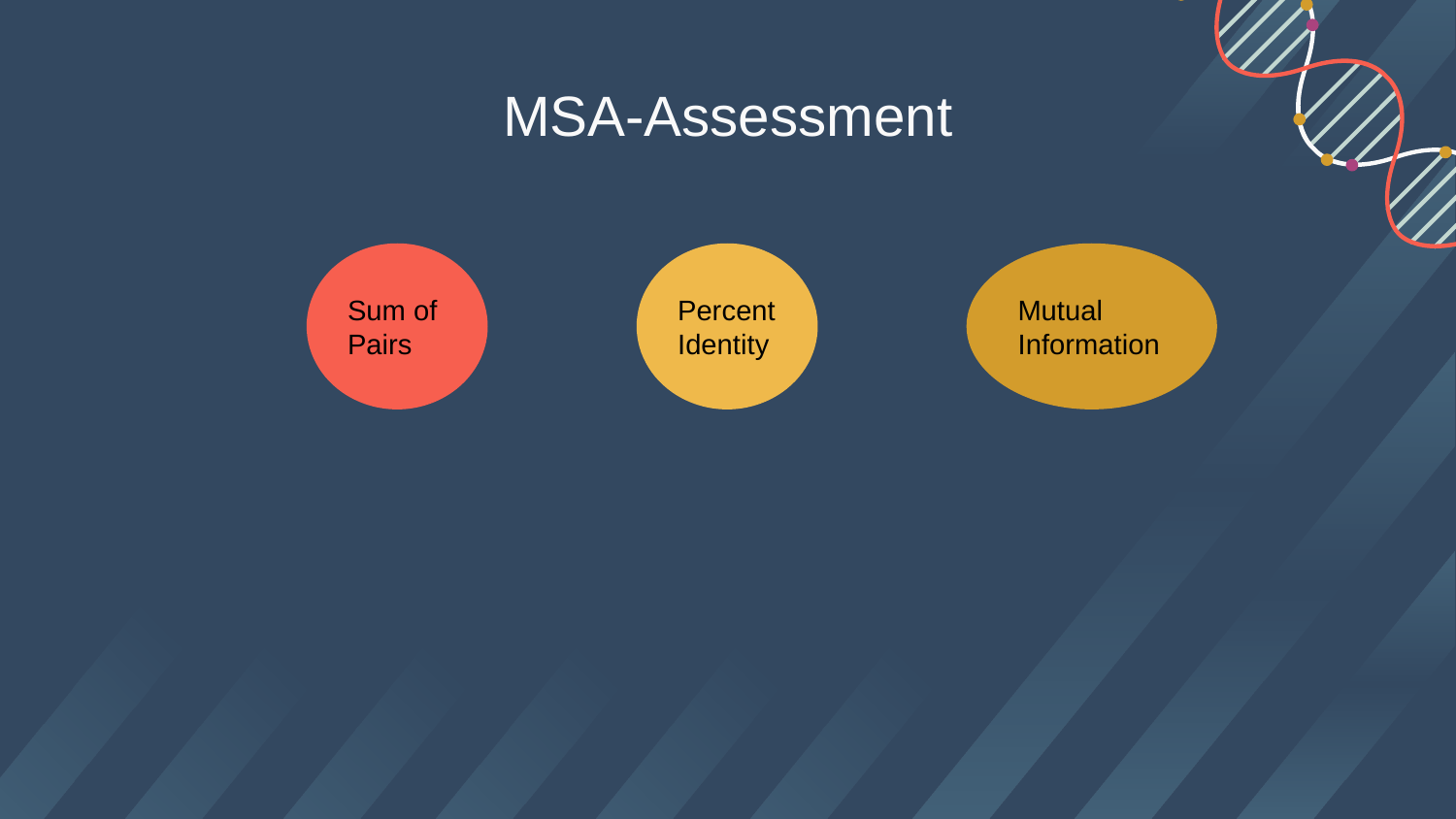

# MSA-Assessment

Sum of Pairs
PercentIdentity
Mutual Information